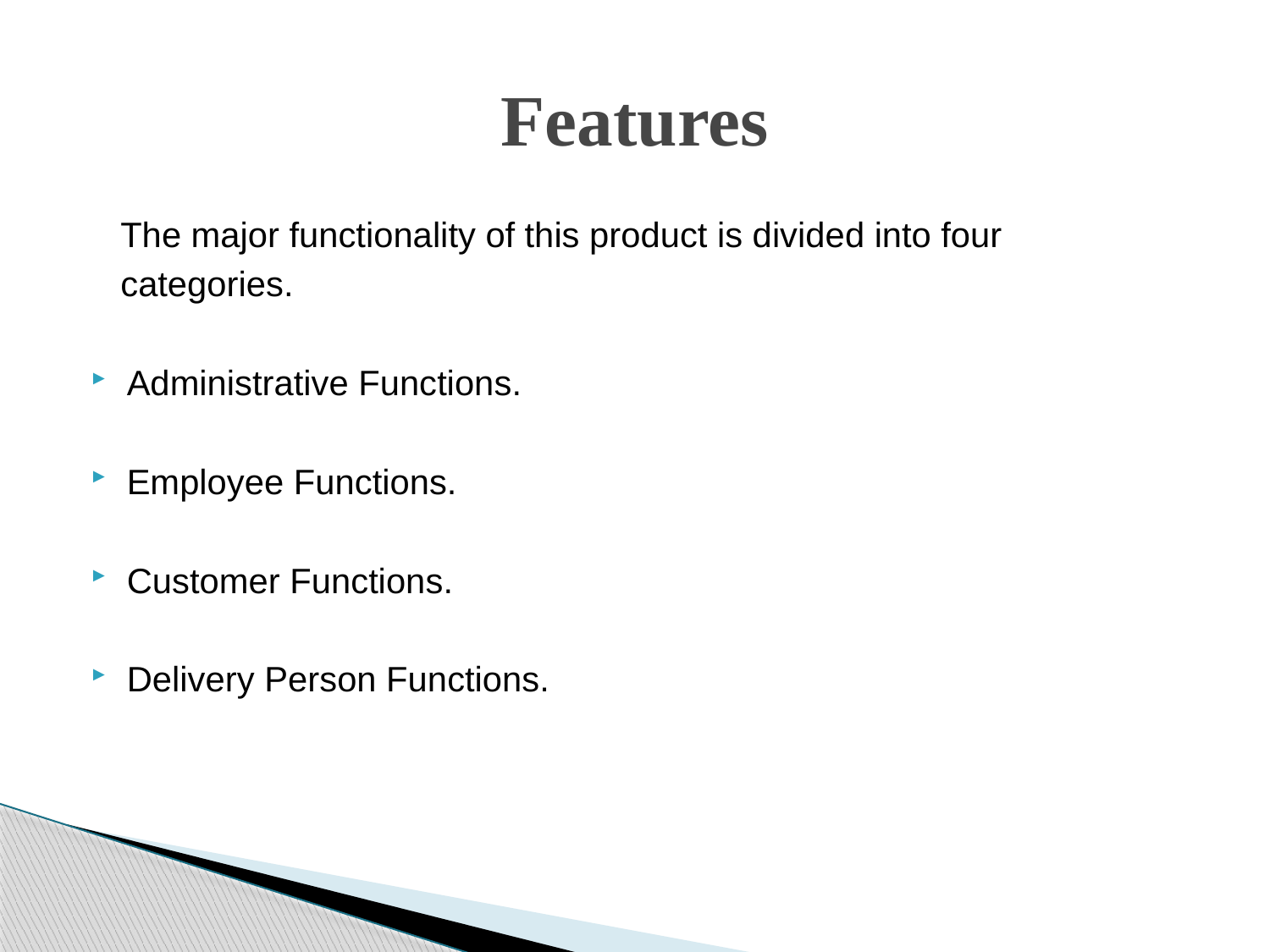

# Features
   The major functionality of this product is divided into four
   categories.

Administrative Functions.

Employee Functions.

Customer Functions.

Delivery Person Functions.